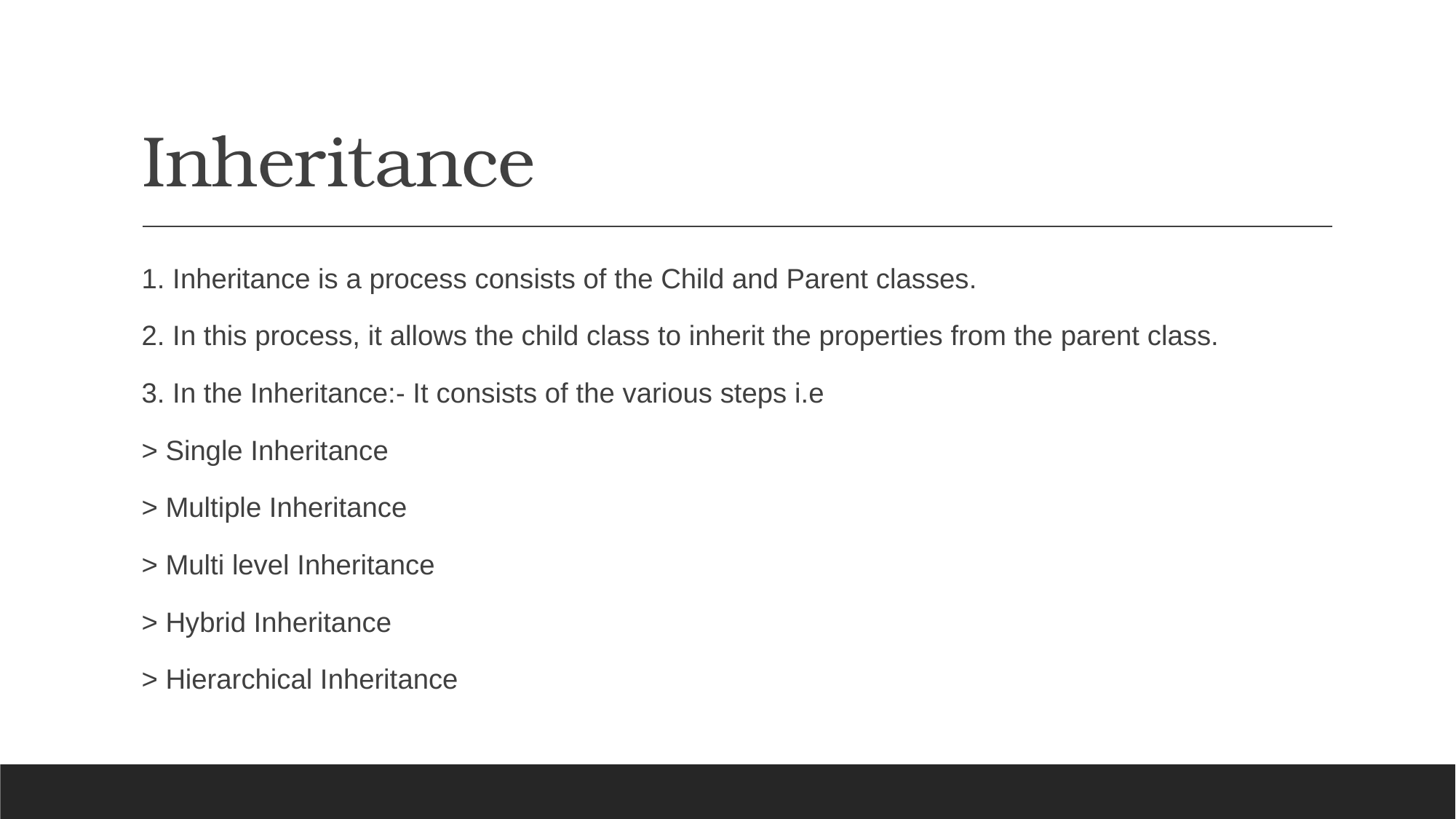

# Inheritance
1. Inheritance is a process consists of the Child and Parent classes.
2. In this process, it allows the child class to inherit the properties from the parent class.
3. In the Inheritance:- It consists of the various steps i.e
> Single Inheritance
> Multiple Inheritance
> Multi level Inheritance
> Hybrid Inheritance
> Hierarchical Inheritance